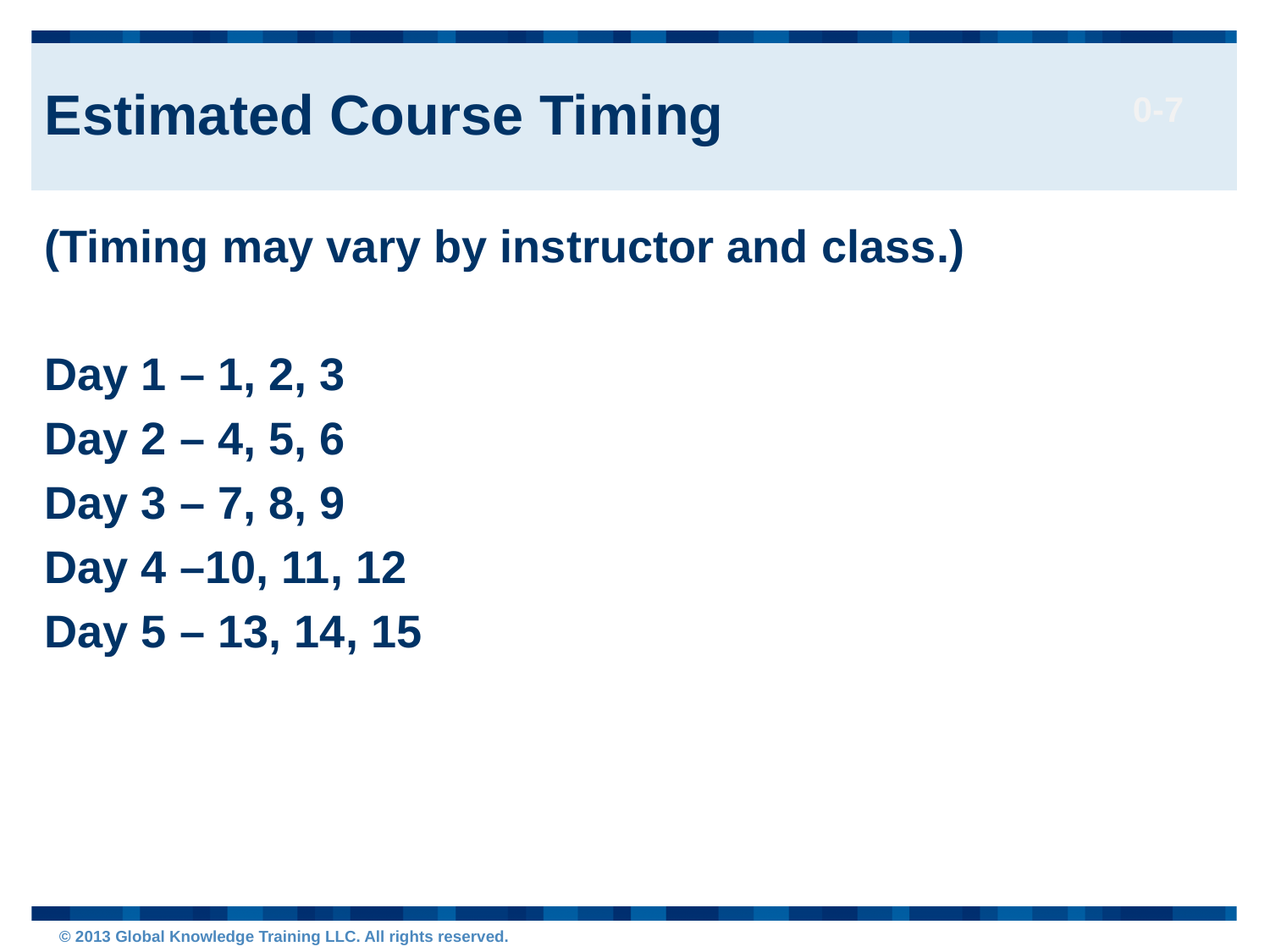

Estimated Course Timing
(Timing may vary by instructor and class.)

Day 1 – 1, 2, 3
Day 2 – 4, 5, 6
Day 3 – 7, 8, 9
Day 4 –10, 11, 12
Day 5 – 13, 14, 15

0-7